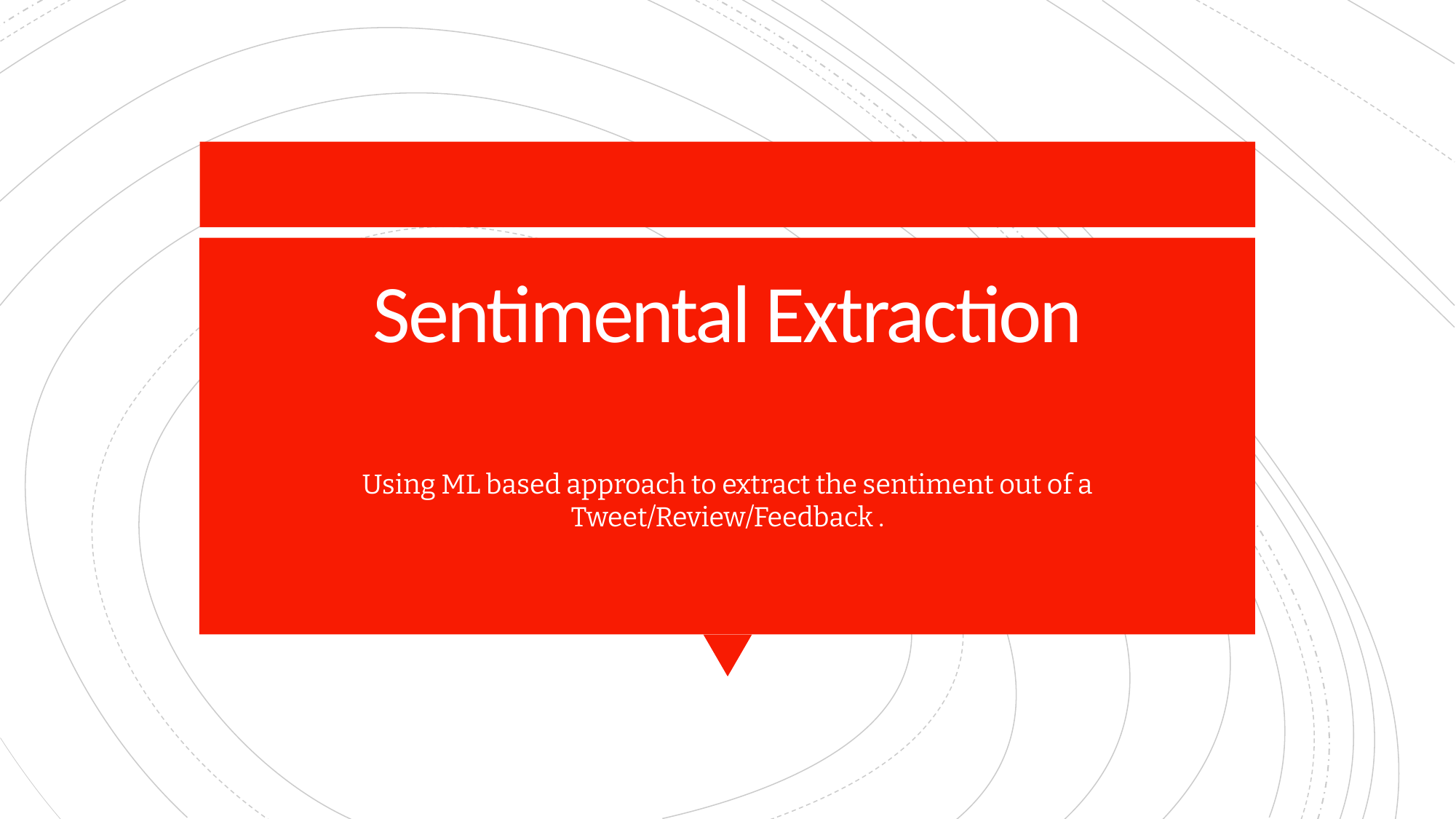

# Sentimental Extraction
Using ML based approach to extract the sentiment out of a Tweet/Review/Feedback .